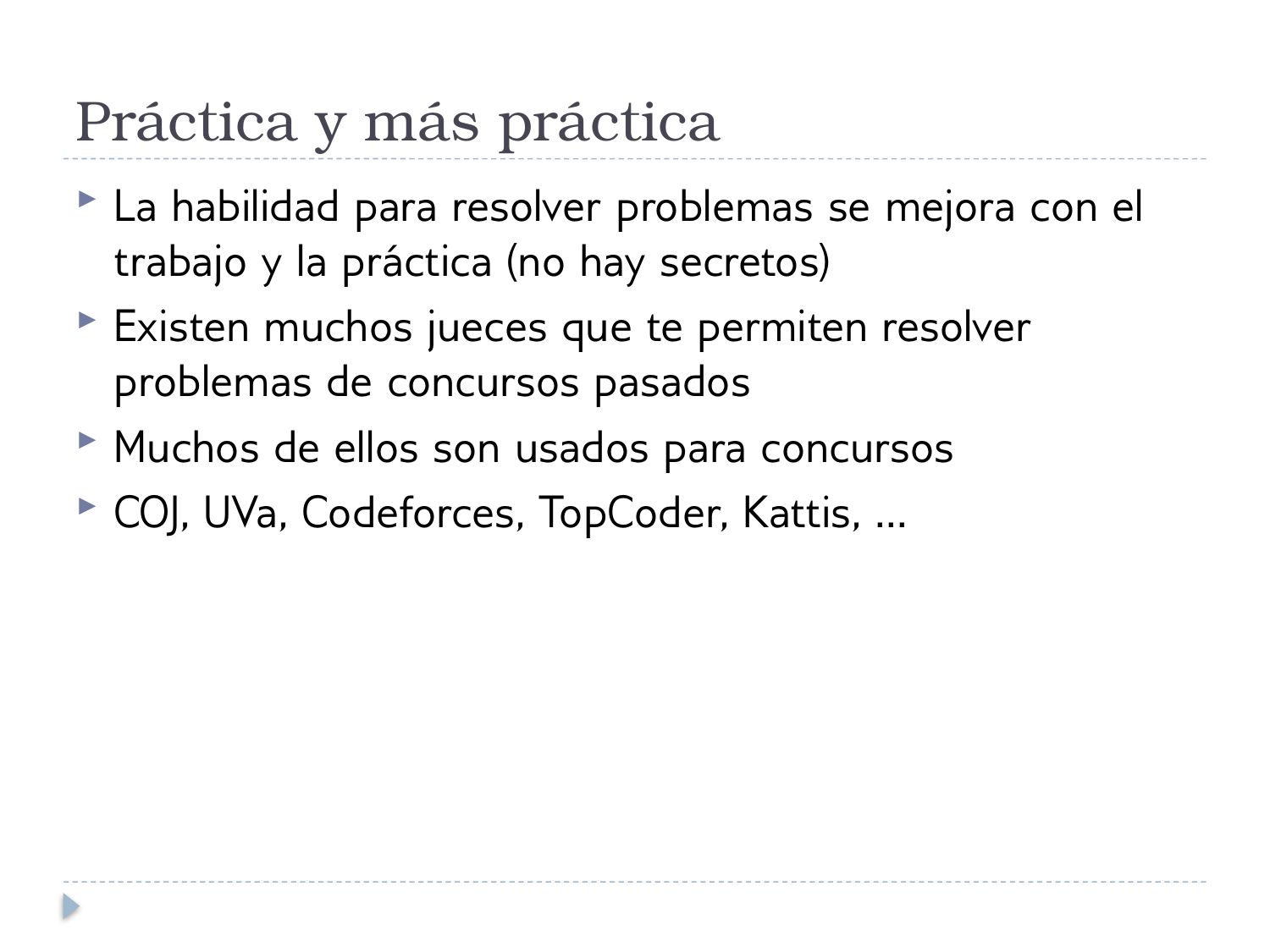

# Práctica y más práctica
La habilidad para resolver problemas se mejora con el trabajo y la práctica (no hay secretos)
Existen muchos jueces que te permiten resolver problemas de concursos pasados
Muchos de ellos son usados para concursos
COJ, UVa, Codeforces, TopCoder, Kattis, ...